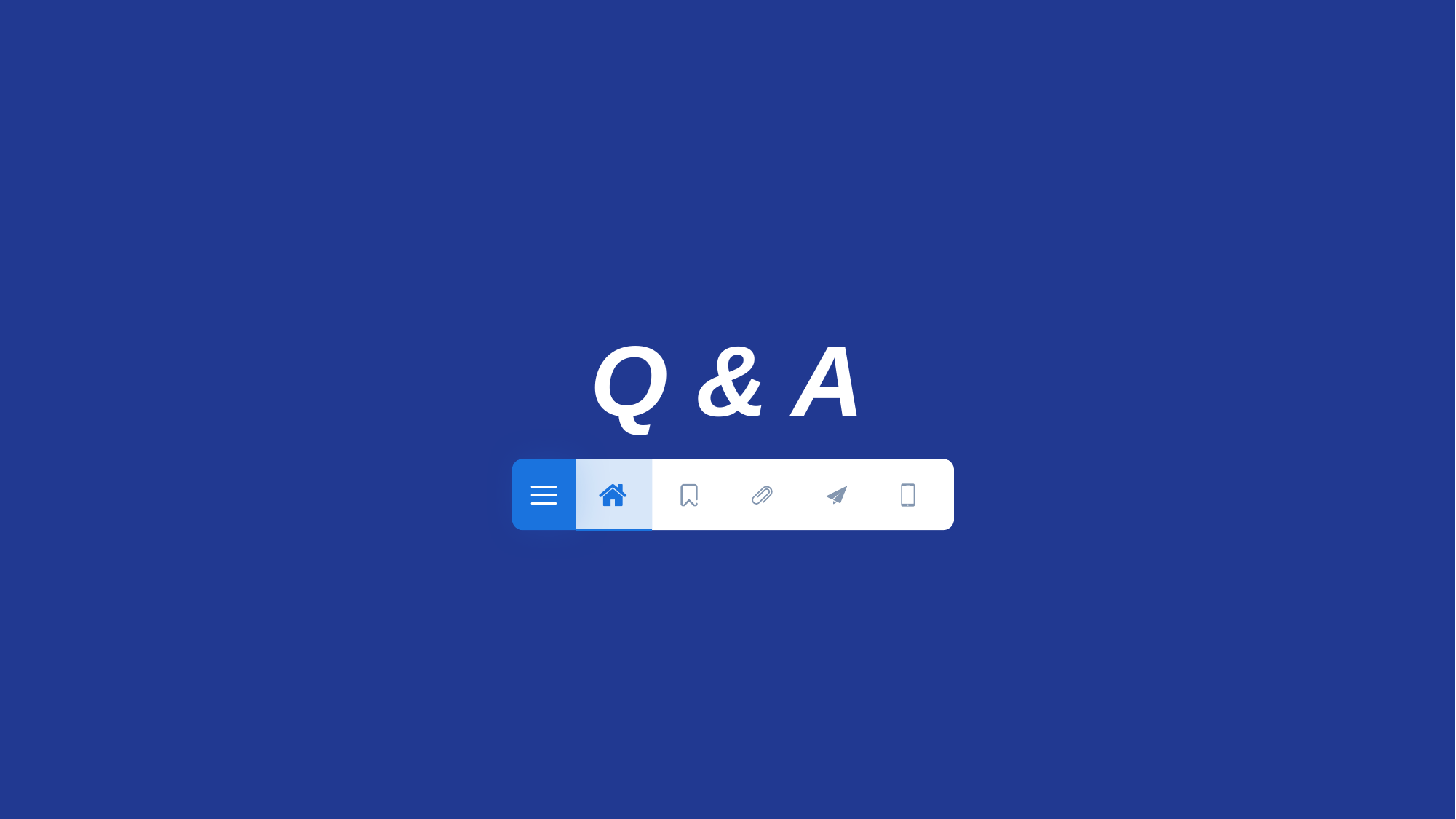

Q & A

|  |
| --- |